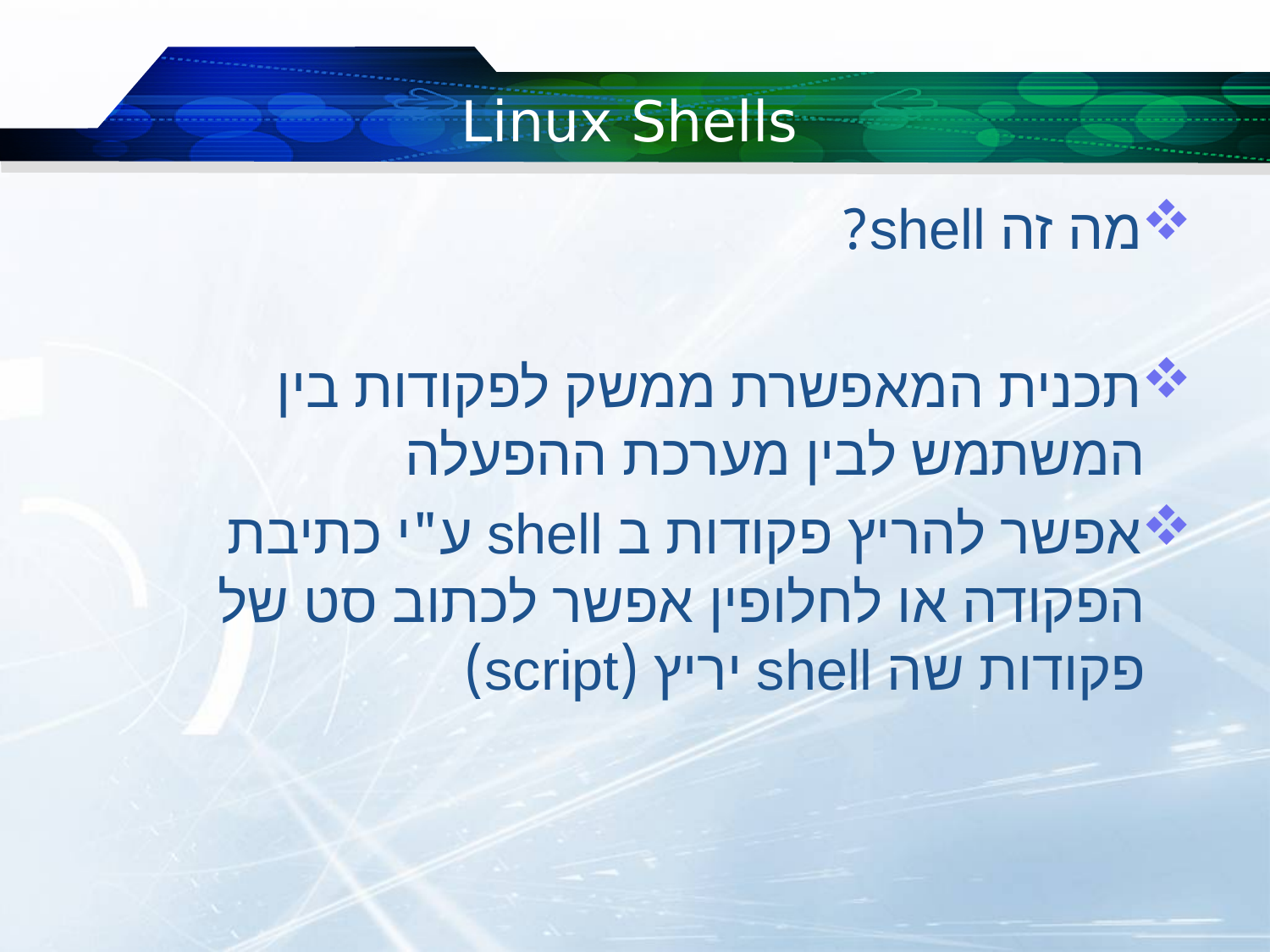

# Linux Shells
מה זה shell?

תכנית המאפשרת ממשק לפקודות בין המשתמש לבין מערכת ההפעלה
אפשר להריץ פקודות ב shell ע"י כתיבת הפקודה או לחלופין אפשר לכתוב סט של פקודות שה shell יריץ (script)